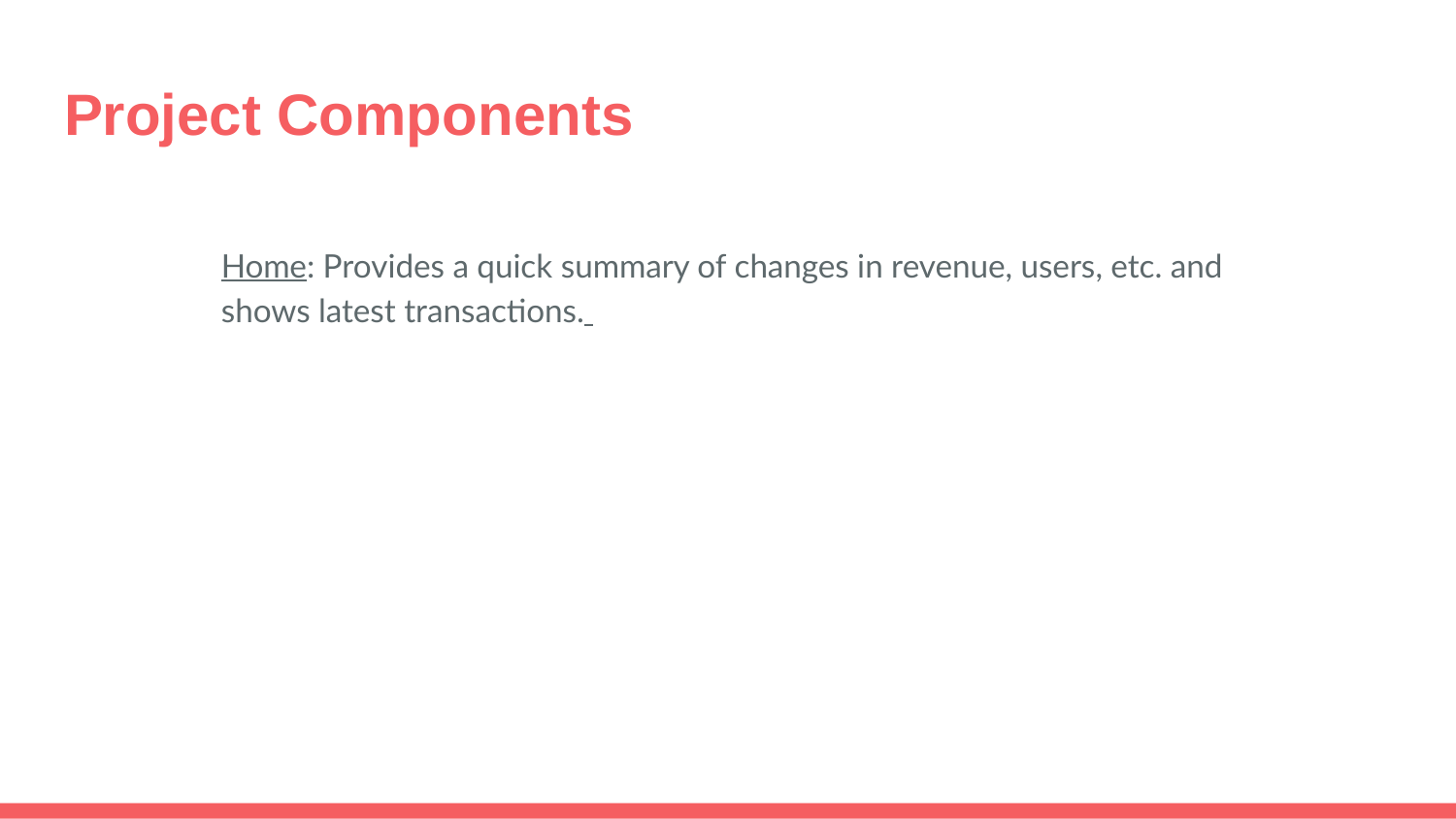

# Project Components
Home: Provides a quick summary of changes in revenue, users, etc. and shows latest transactions.